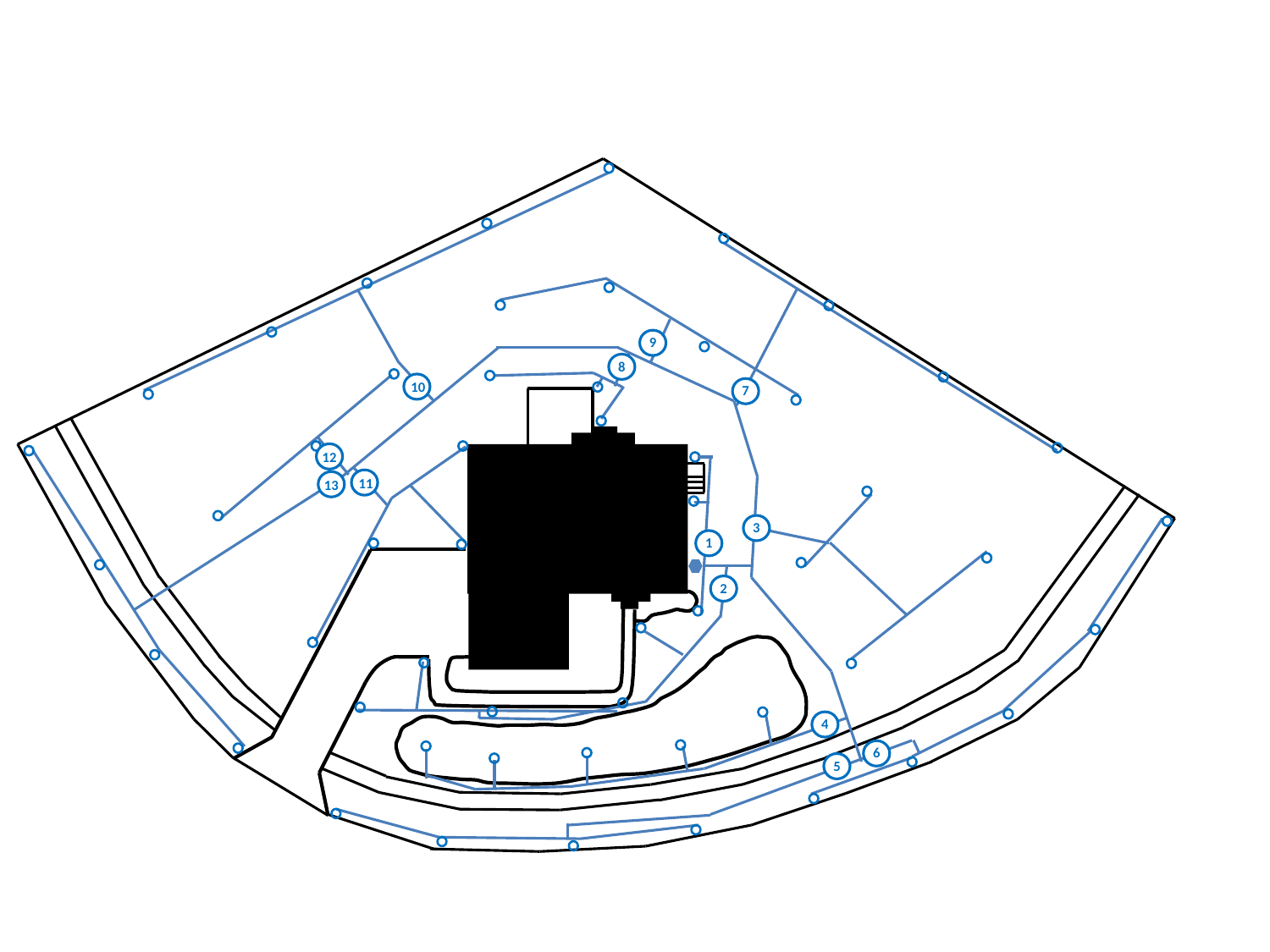

9

8

10

7

12

11

13

3

1

2

4

6

5